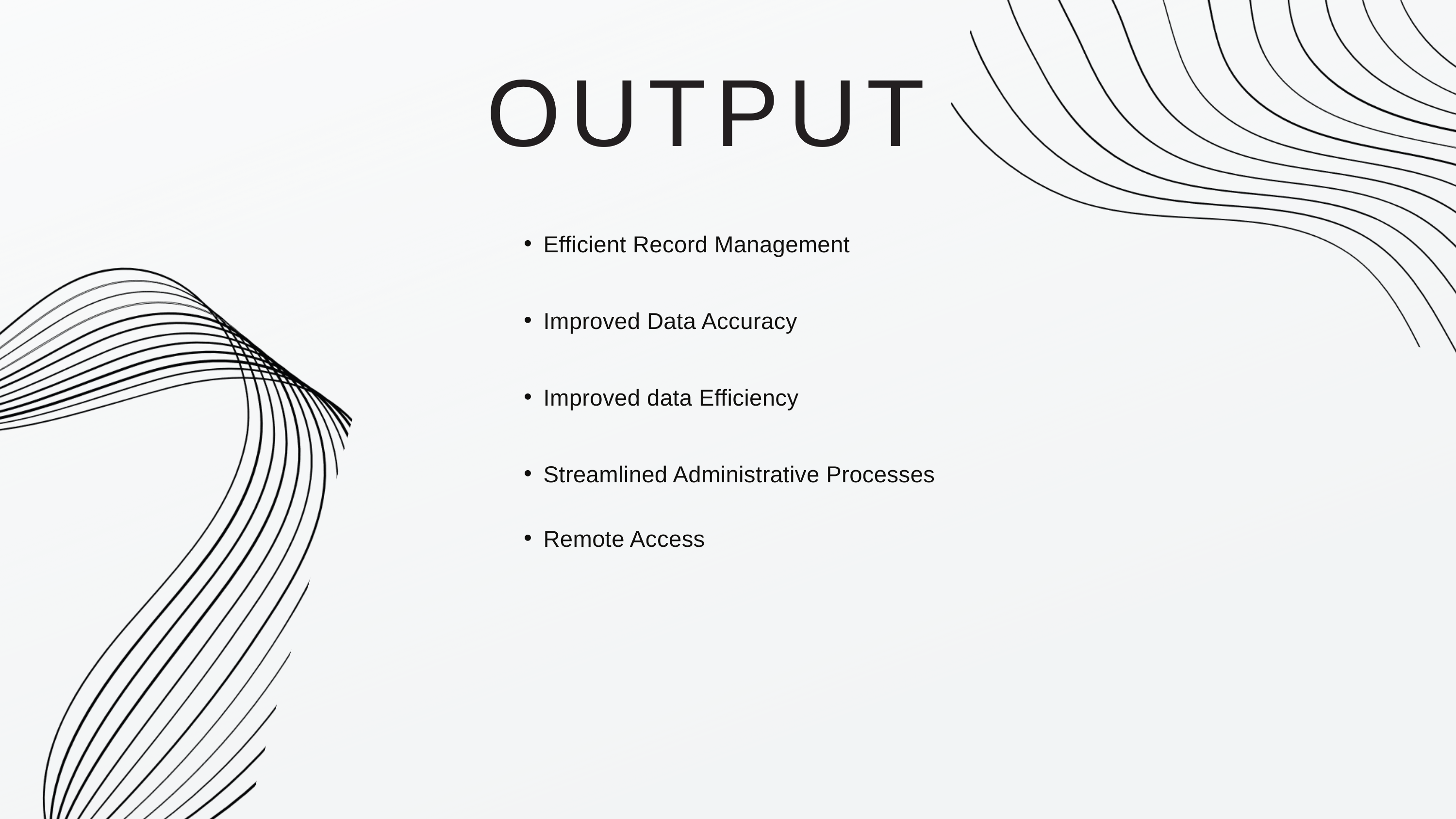

OUTPUT

Efficient Record Management
Improved Data Accuracy
Improved data Efficiency
Streamlined Administrative Processes
Remote Access